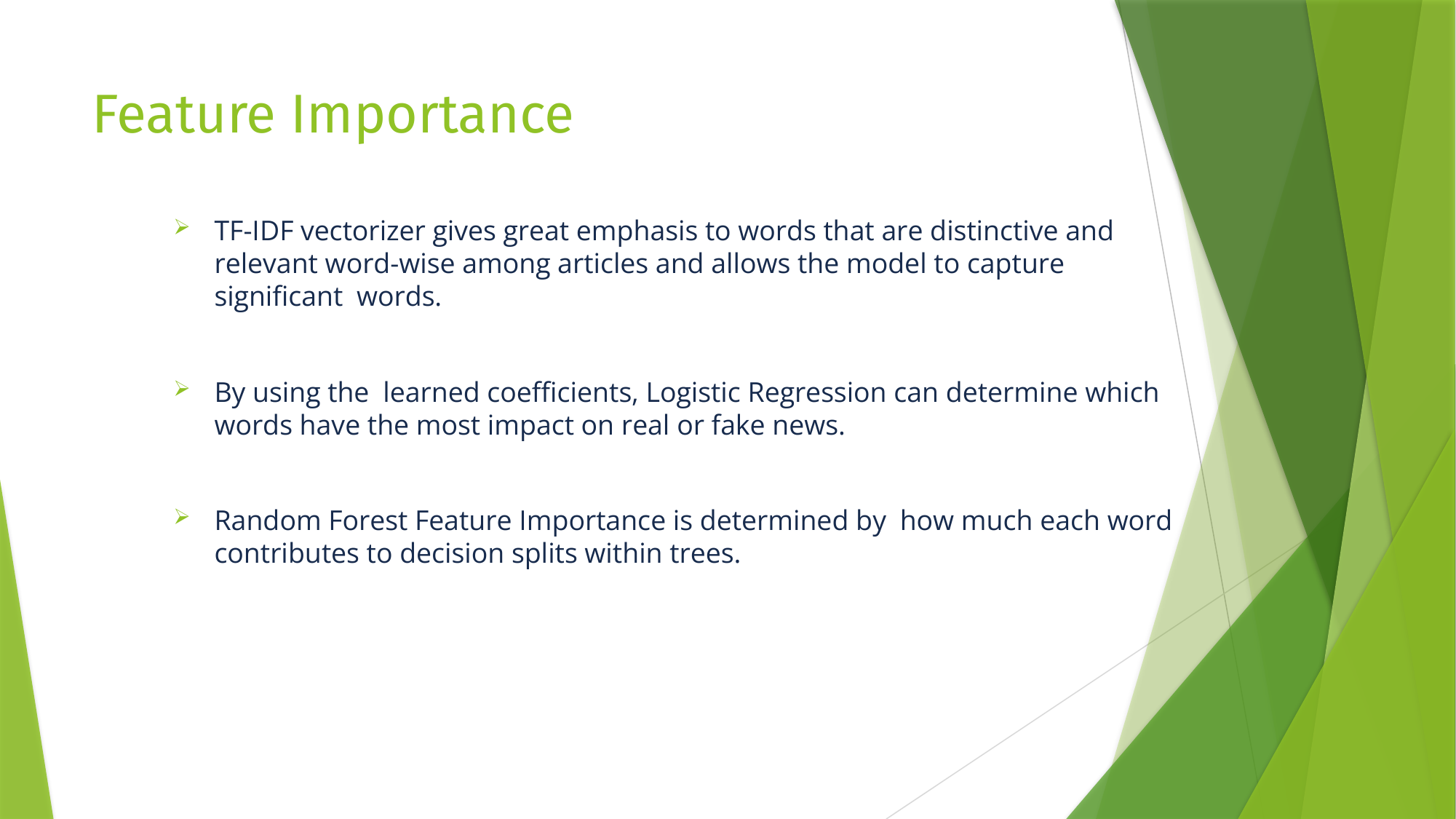

# Feature Importance
TF-IDF vectorizer gives great emphasis to words that are distinctive and relevant word-wise among articles and allows the model to capture significant words.

By using the learned coefficients, Logistic Regression can determine which words have the most impact on real or fake news.

Random Forest Feature Importance is determined by how much each word contributes to decision splits within trees.